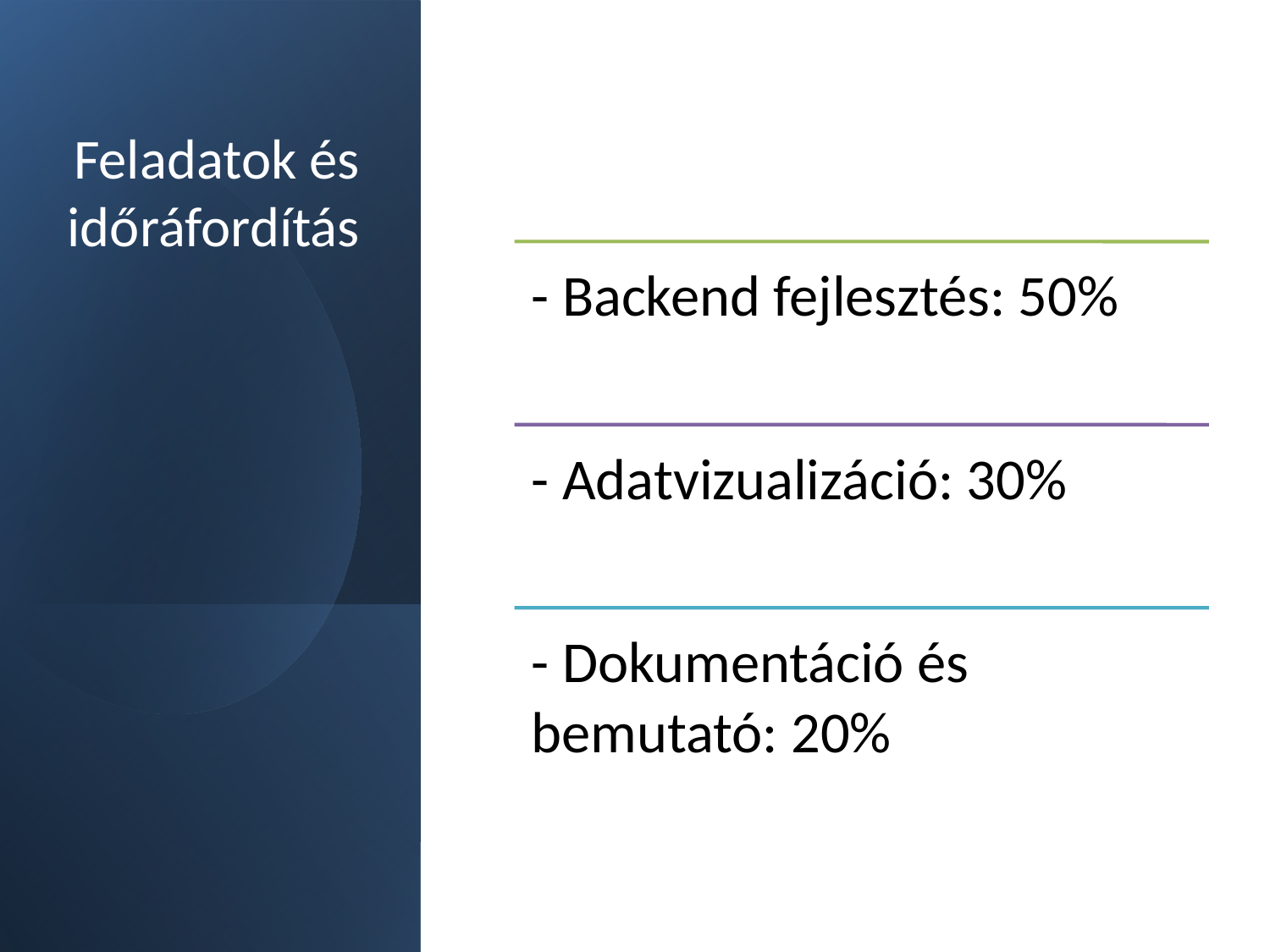

- Backend fejlesztés: 50%

- Adatvizualizáció: 30%

- Dokumentáció és bemutató: 20%
# Feladatok és időráfordítás